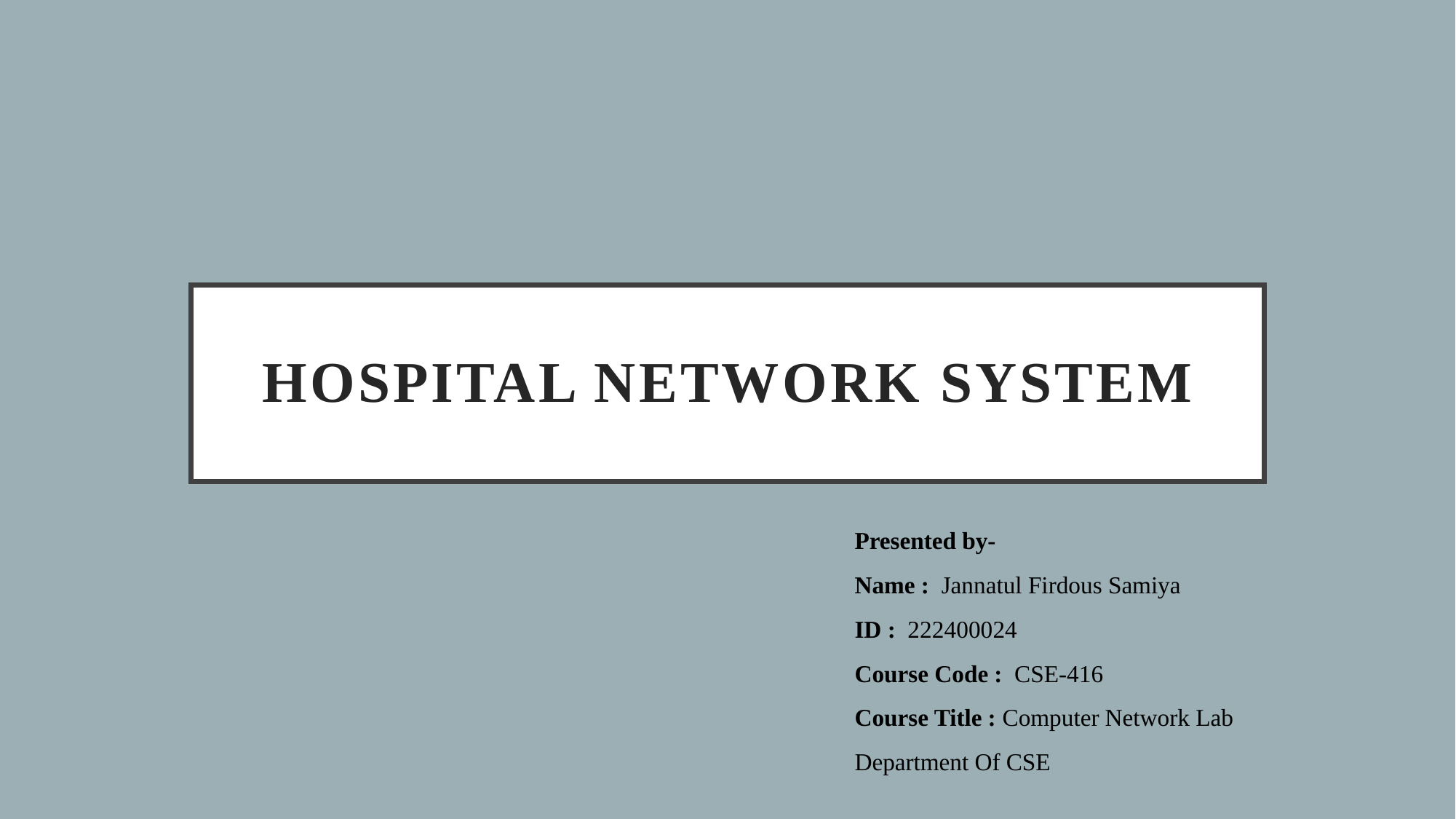

# Hospital Network System
Presented by-
Name :  Jannatul Firdous Samiya
ID :  222400024
Course Code :  CSE-416
Course Title : Computer Network Lab
Department Of CSE